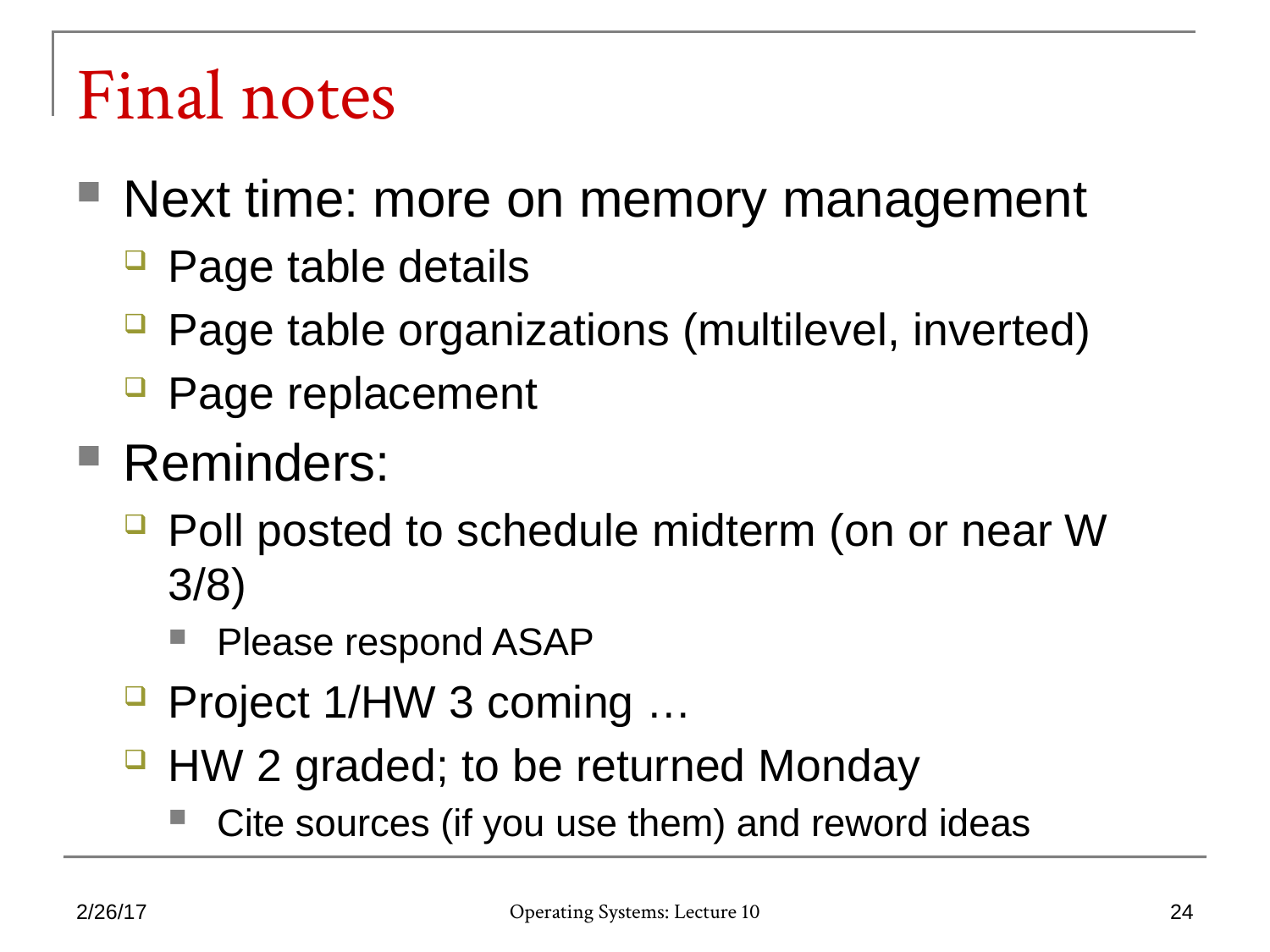

# Final notes
Next time: more on memory management
Page table details
Page table organizations (multilevel, inverted)
Page replacement
Reminders:
Poll posted to schedule midterm (on or near W 3/8)
Please respond ASAP
Project 1/HW 3 coming …
HW 2 graded; to be returned Monday
Cite sources (if you use them) and reword ideas
2/26/17
24
Operating Systems: Lecture 10